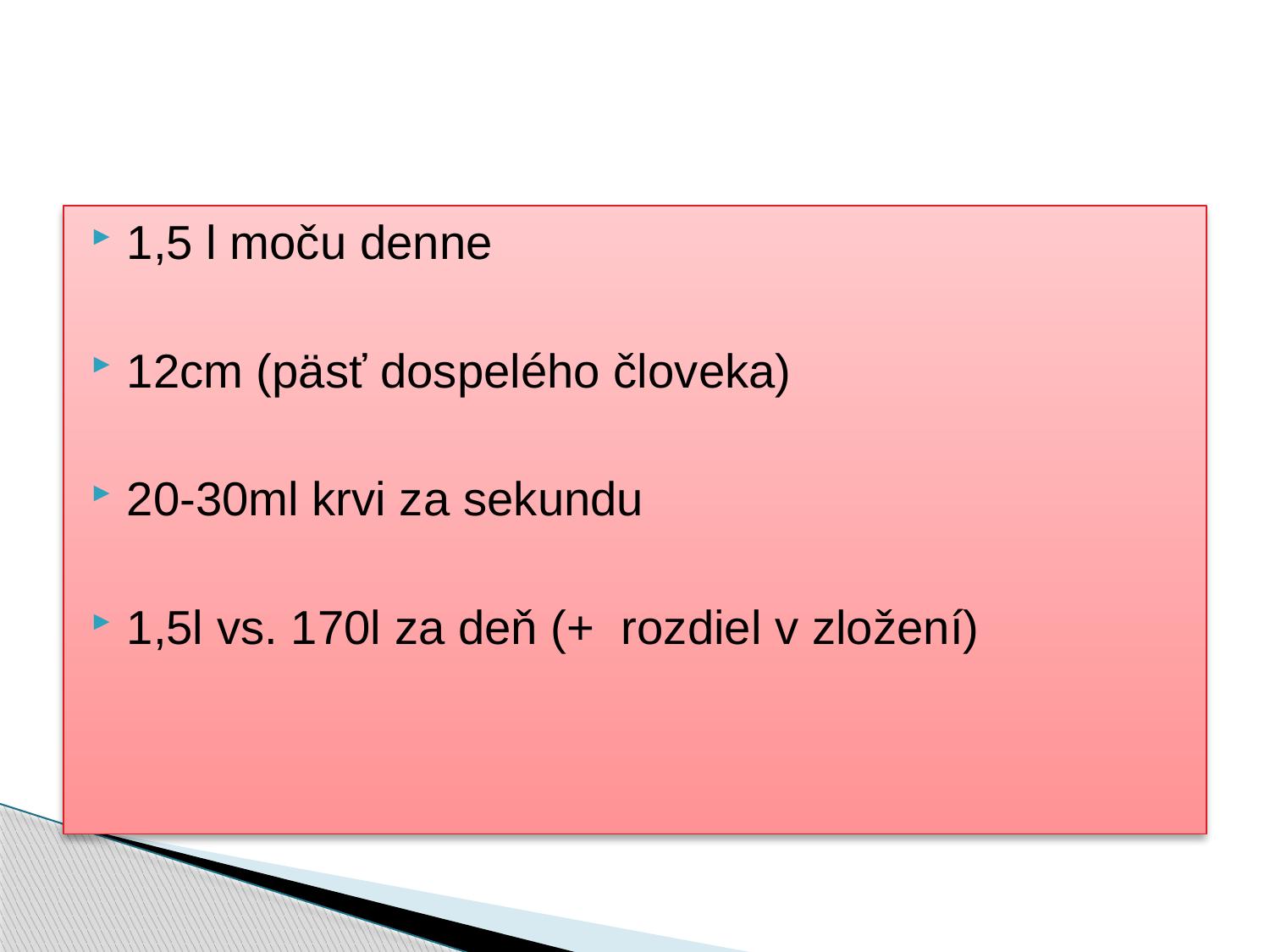

#
1,5 l moču denne

12cm (päsť dospelého človeka)

20-30ml krvi za sekundu

1,5l vs. 170l za deň (+  rozdiel v zložení)